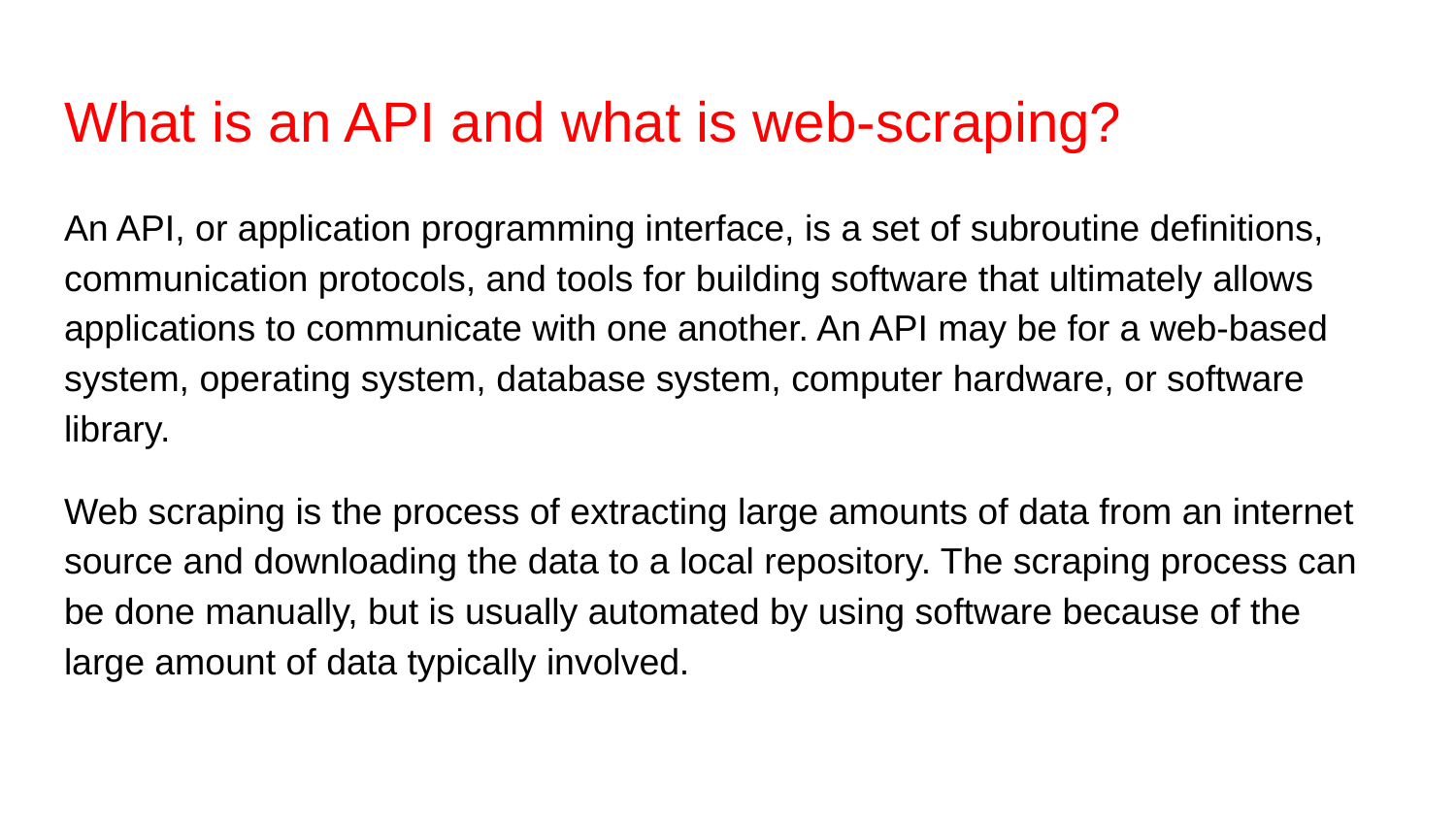

# What is an API and what is web-scraping?
An API, or application programming interface, is a set of subroutine definitions, communication protocols, and tools for building software that ultimately allows applications to communicate with one another. An API may be for a web-based system, operating system, database system, computer hardware, or software library.
Web scraping is the process of extracting large amounts of data from an internet source and downloading the data to a local repository. The scraping process can be done manually, but is usually automated by using software because of the large amount of data typically involved.